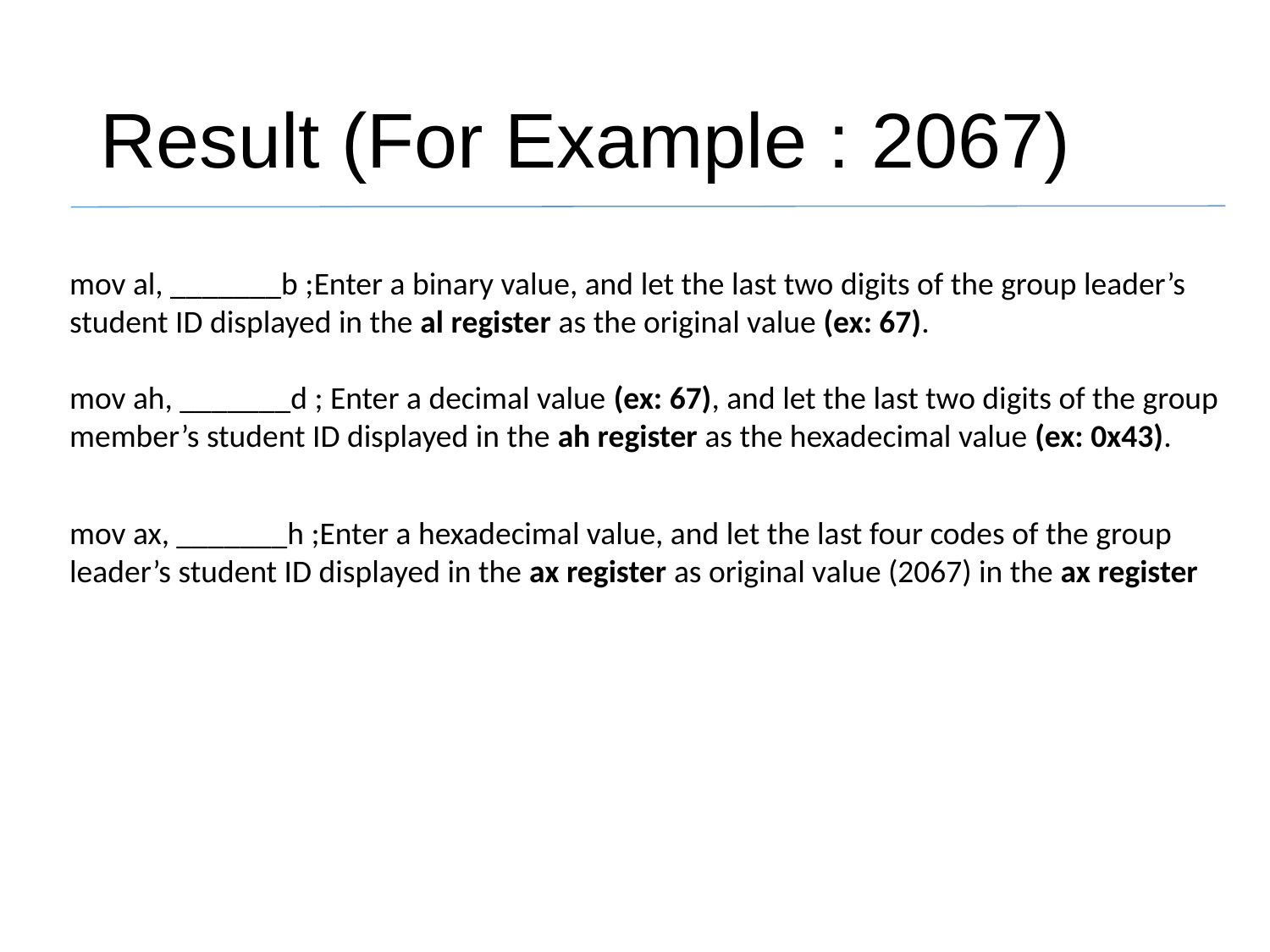

# Result (For Example : 2067)
mov al, _______b ;Enter a binary value, and let the last two digits of the group leader’s student ID displayed in the al register as the original value (ex: 67).

mov ah, _______d ; Enter a decimal value (ex: 67), and let the last two digits of the group member’s student ID displayed in the ah register as the hexadecimal value (ex: 0x43).

mov ax, _______h ;Enter a hexadecimal value, and let the last four codes of the group leader’s student ID displayed in the ax register as original value (2067) in the ax register